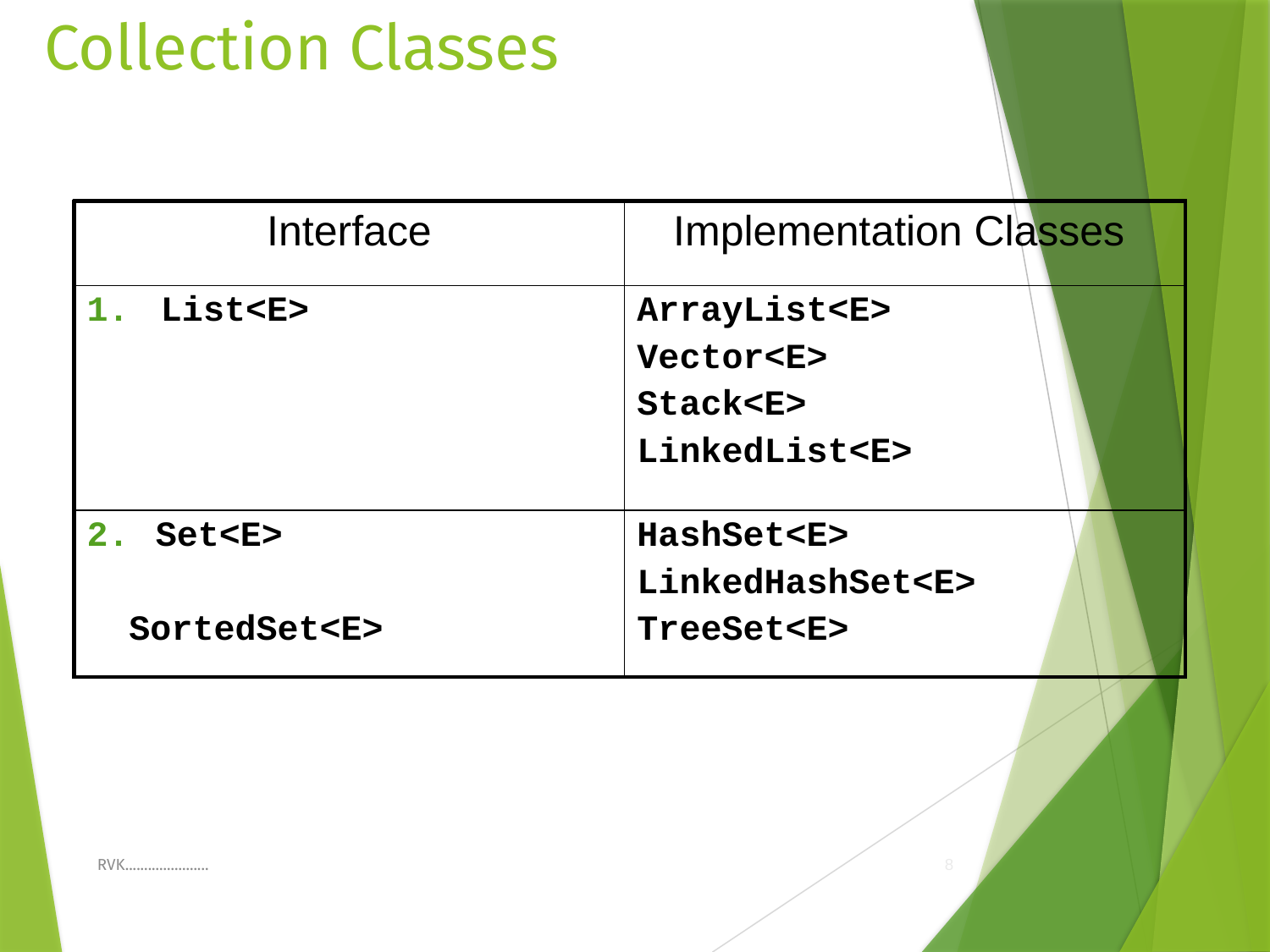

# Collection Classes
| Interface | Implementation Classes |
| --- | --- |
| List<E> | ArrayList<E> Vector<E> Stack<E> LinkedList<E> |
| Set<E> SortedSet<E> | HashSet<E> LinkedHashSet<E> TreeSet<E> |
RVK......................
8